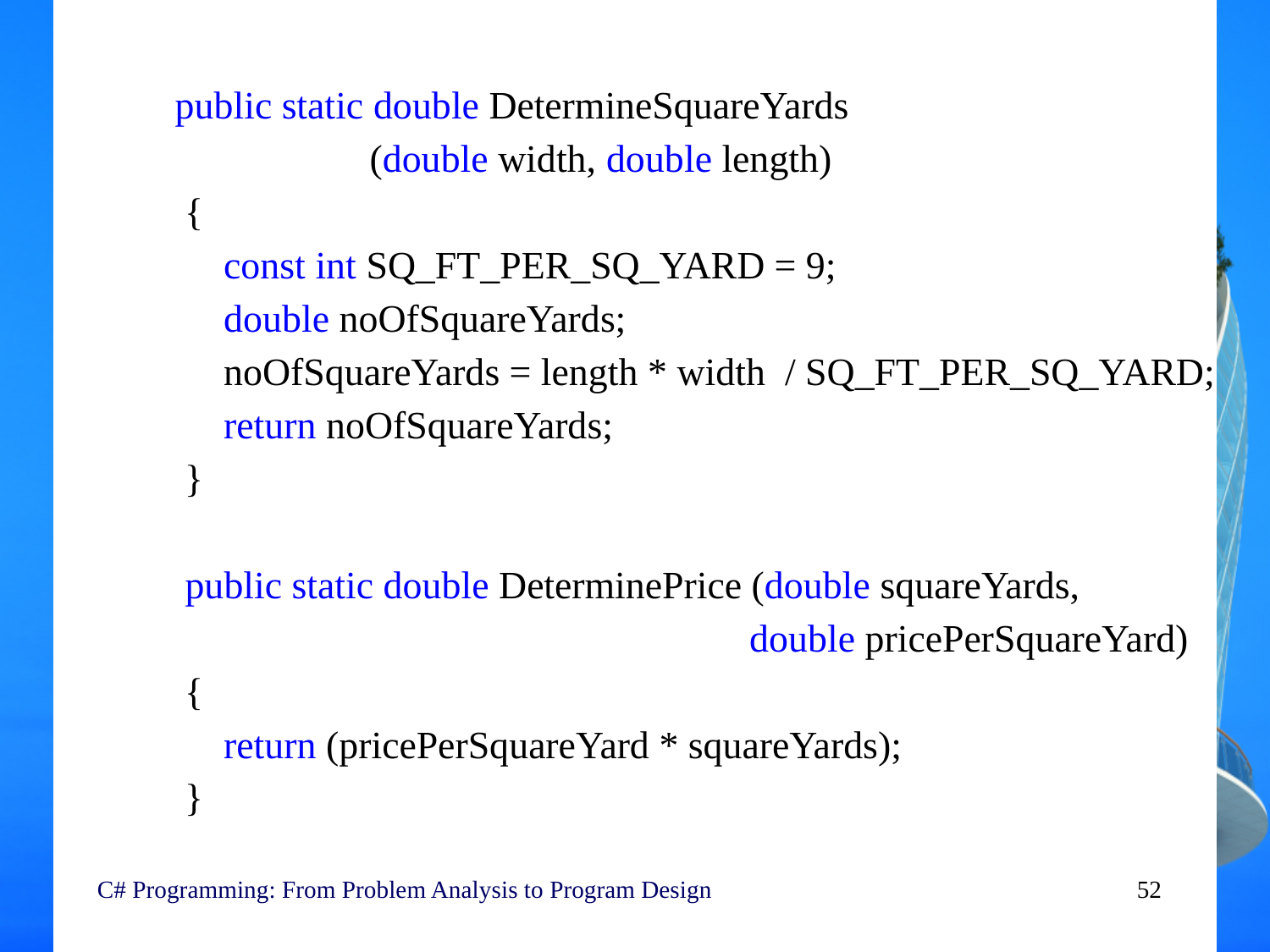

public static double DetermineSquareYards
                            (double width, double length)
         {
             const int SQ_FT_PER_SQ_YARD = 9;
             double noOfSquareYards;
             noOfSquareYards = length * width  / SQ_FT_PER_SQ_YARD;
             return noOfSquareYards;
         }

 	     public static double DeterminePrice (double squareYards,
                                                                   double pricePerSquareYard)
         {
             return (pricePerSquareYard * squareYards);
         }

C# Programming: From Problem Analysis to Program Design

52